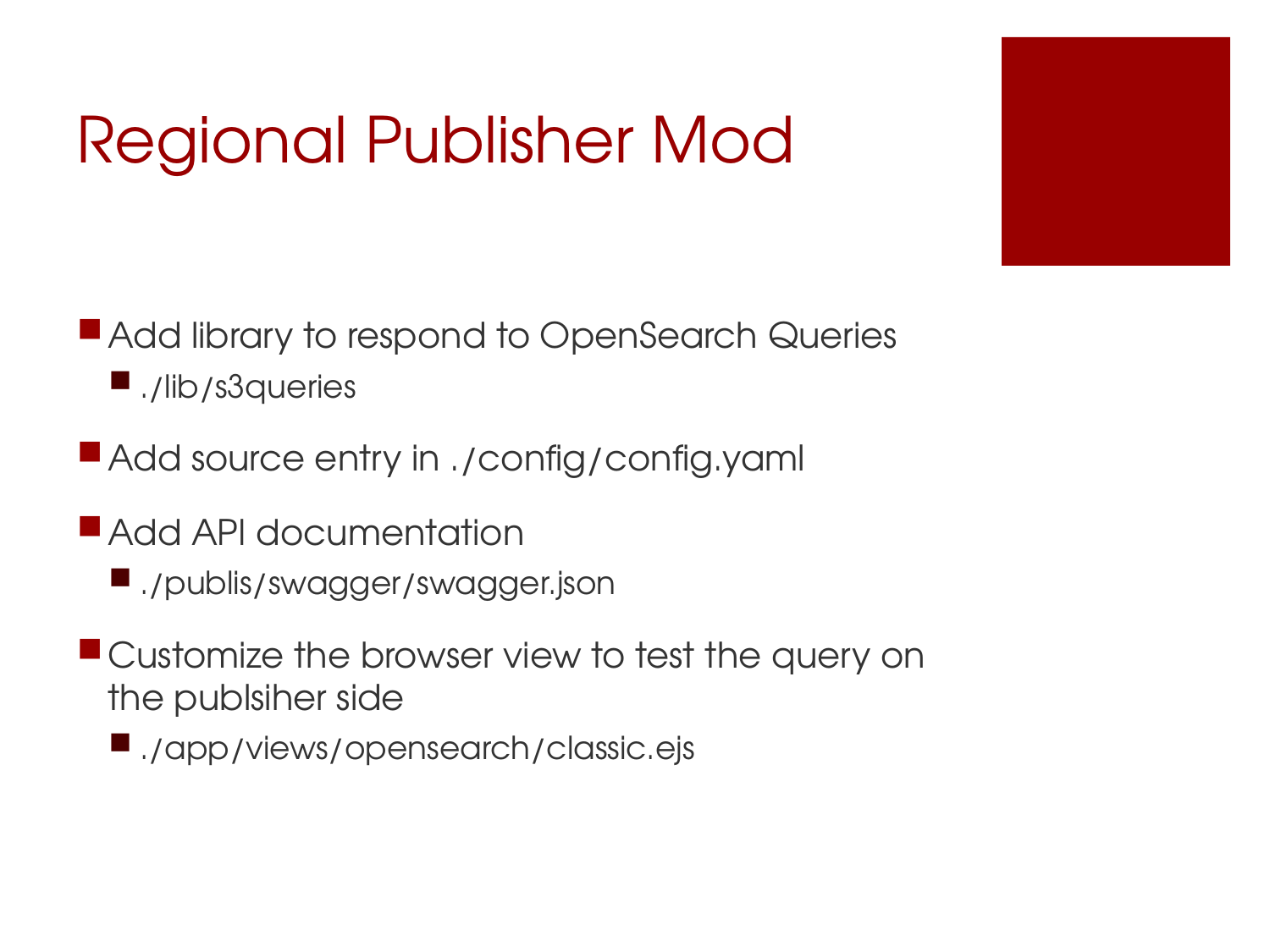

# Regional Publisher Mod
Add library to respond to OpenSearch Queries
./lib/s3queries
Add source entry in ./config/config.yaml
Add API documentation
./publis/swagger/swagger.json
Customize the browser view to test the query on the publsiher side
./app/views/opensearch/classic.ejs